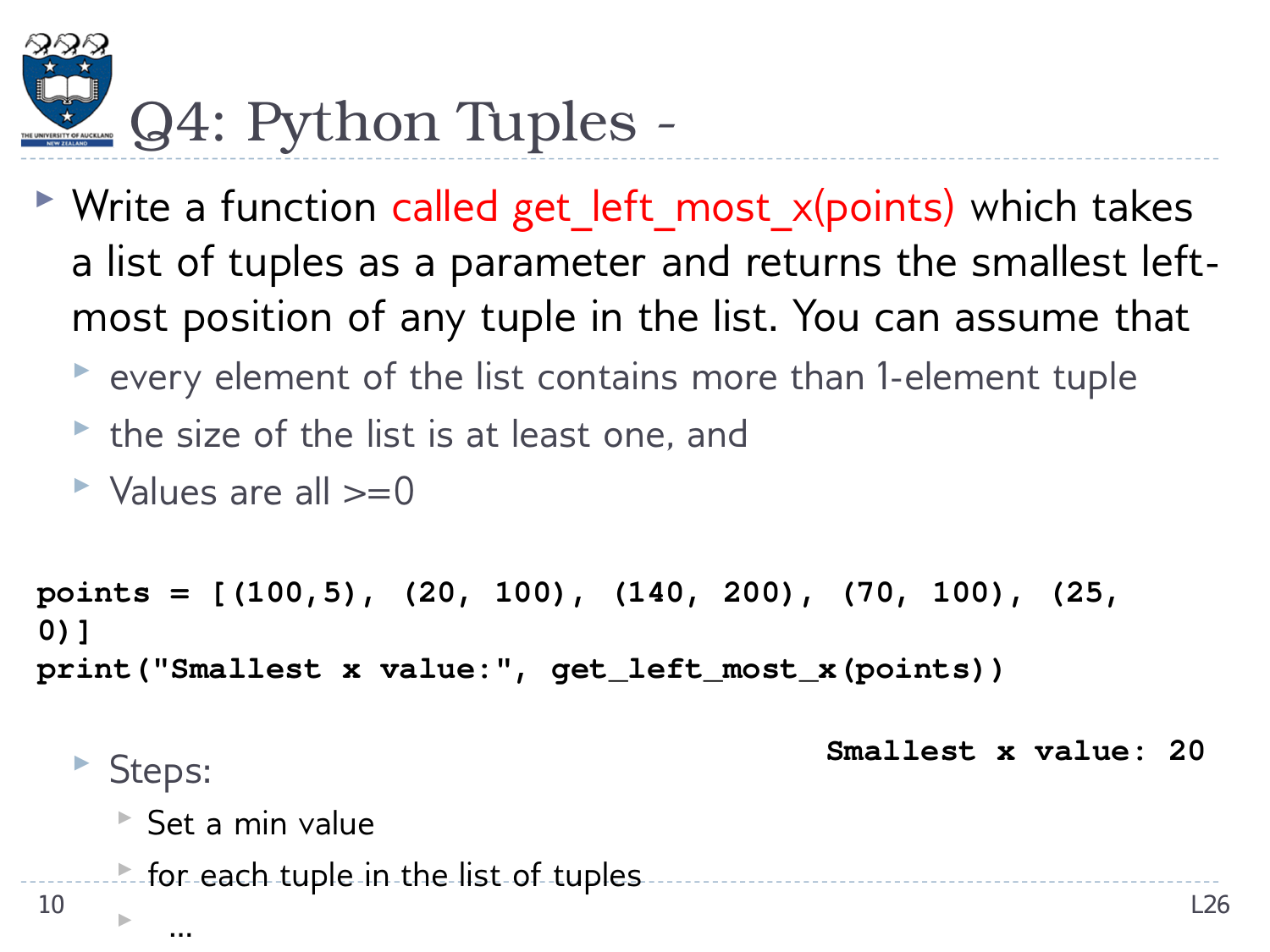

# Q4: Python Tuples -
Write a function called get_left_most_x(points) which takes a list of tuples as a parameter and returns the smallest left-most position of any tuple in the list. You can assume that
every element of the list contains more than 1-element tuple
the size of the list is at least one, and
Values are all >=0

Steps:
Set a min value
for each tuple in the list of tuples
  …

points = [(100,5), (20, 100), (140, 200), (70, 100), (25, 0)]
print("Smallest x value:", get_left_most_x(points))
Smallest x value: 20
10
L26